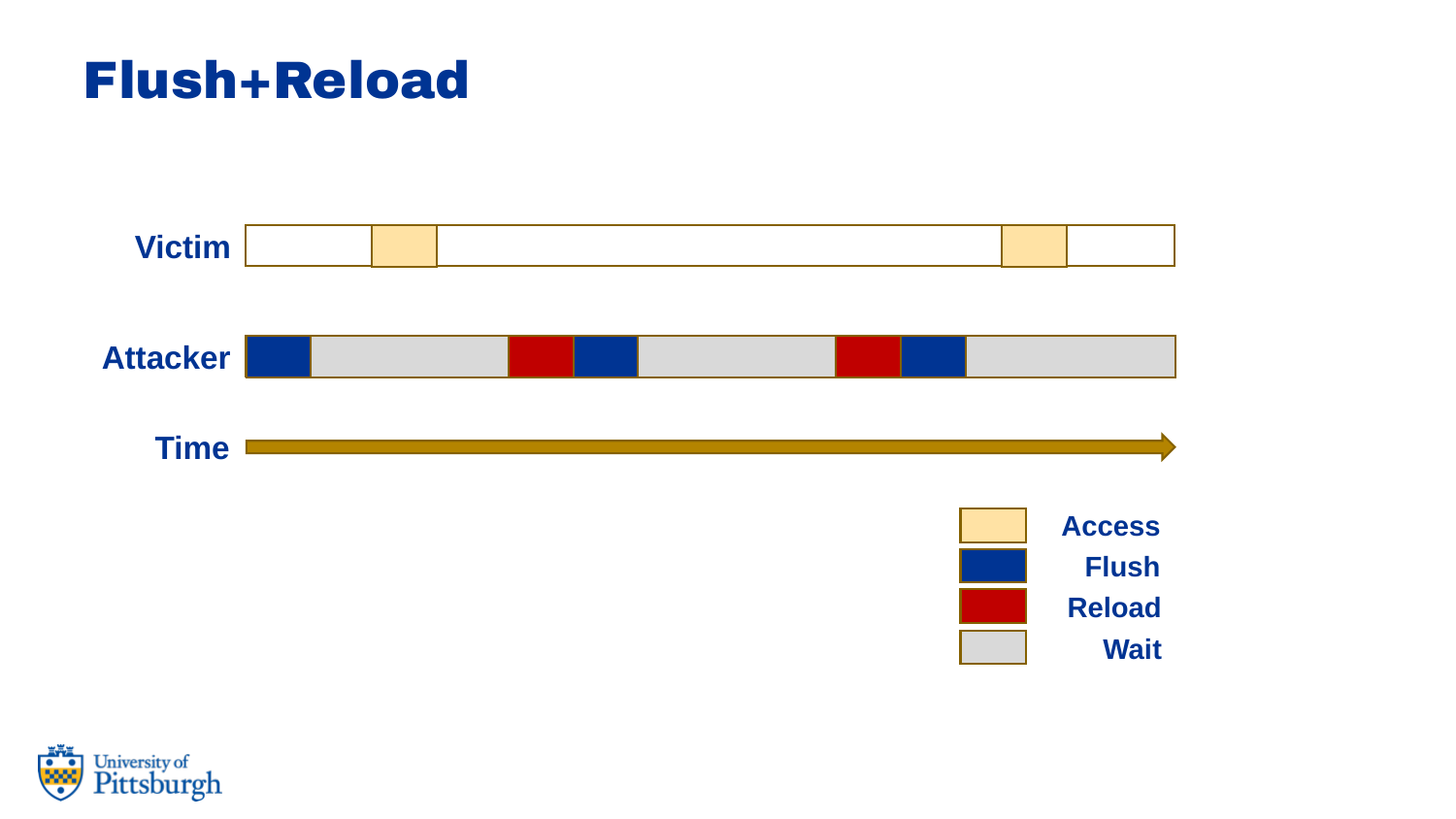

# Flush+Reload
Victim

Attacker

Time

Access

Flush

Reload

Wait